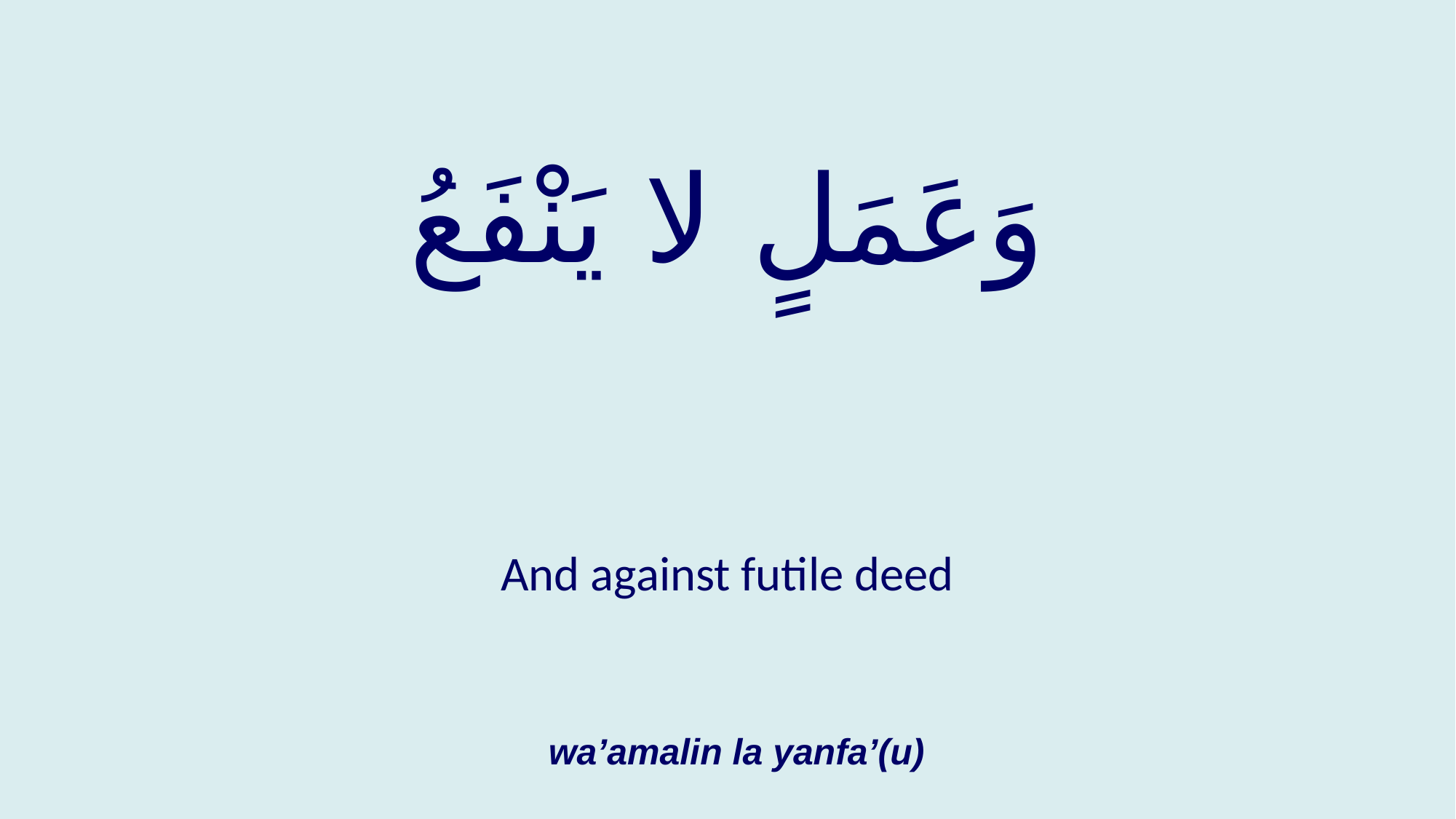

# وَعَمَلٍ لا يَنْفَعُ
And against futile deed
wa’amalin la yanfa’(u)